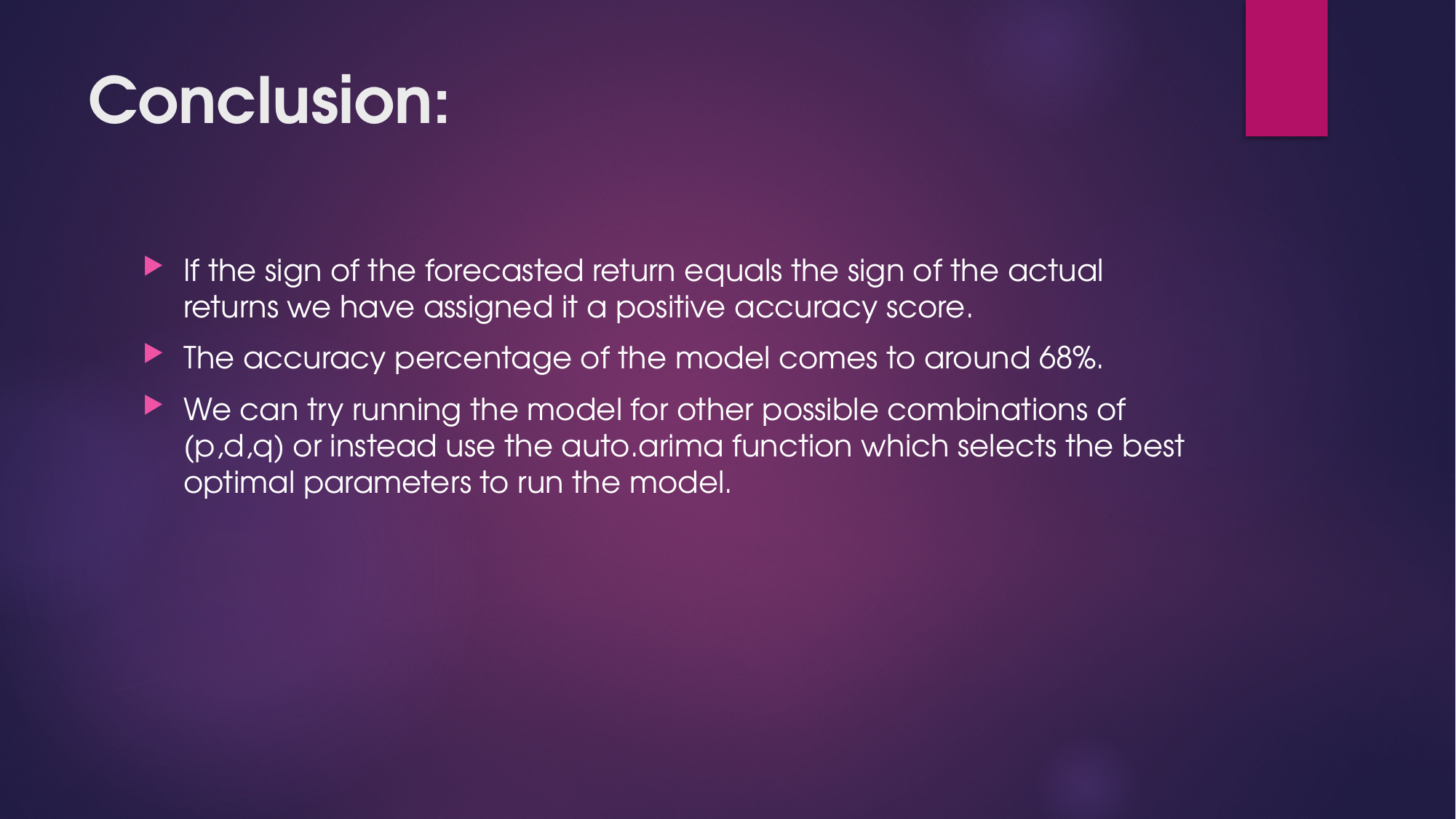

# Conclusion:
If the sign of the forecasted return equals the sign of the actual returns we have assigned it a positive accuracy score.
The accuracy percentage of the model comes to around 68%.
We can try running the model for other possible combinations of (p,d,q) or instead use the auto.arima function which selects the best optimal parameters to run the model.